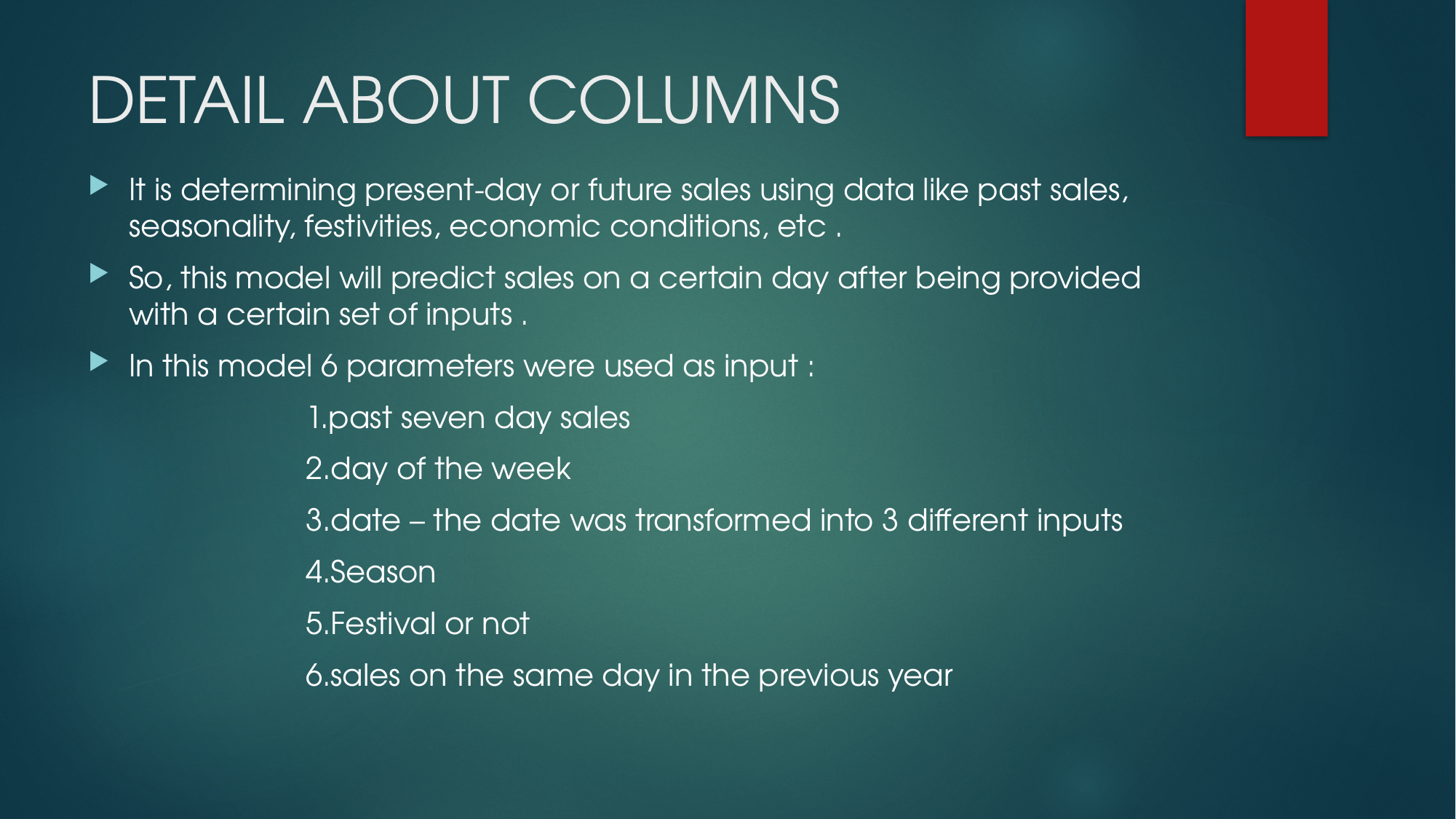

# DETAIL ABOUT COLUMNS
It is determining present-day or future sales using data like past sales, seasonality, festivities, economic conditions, etc .
So, this model will predict sales on a certain day after being provided with a certain set of inputs .
In this model 6 parameters were used as input :
                          1.past seven day sales
                          2.day of the week
                          3.date – the date was transformed into 3 different inputs
                          4.Season
                          5.Festival or not
                          6.sales on the same day in the previous year